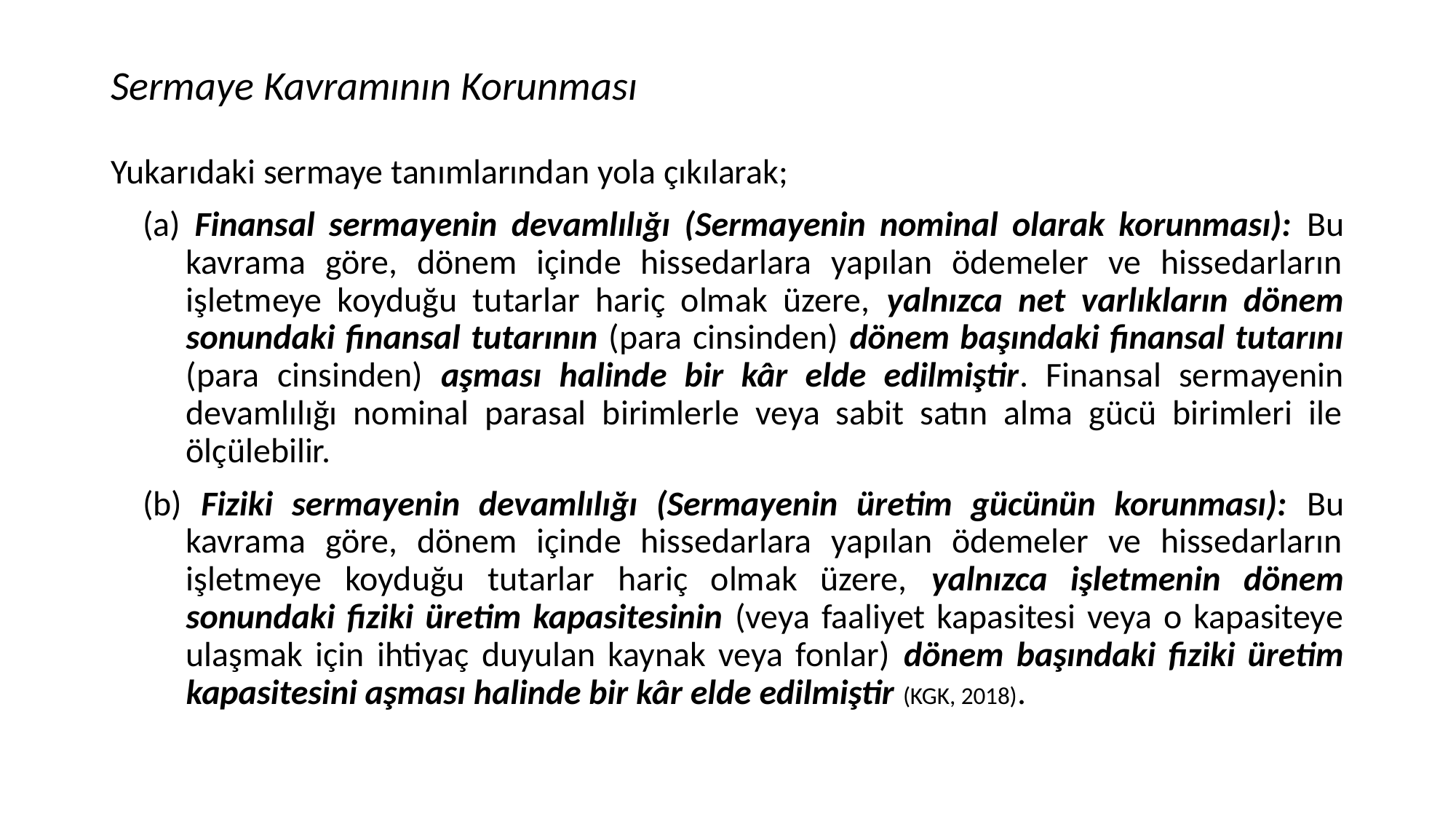

# Sermaye Kavramının Korunması
Yukarıdaki sermaye tanımlarından yola çıkılarak;
(a) Finansal sermayenin devamlılığı (Sermayenin nominal olarak korunması): Bu kavrama göre, dönem içinde hissedarlara yapılan ödemeler ve hissedarların işletmeye koyduğu tutarlar hariç olmak üzere, yalnızca net varlıkların dönem sonundaki finansal tutarının (para cinsinden) dönem başındaki finansal tutarını (para cinsinden) aşması halinde bir kâr elde edilmiştir. Finansal sermayenin devamlılığı nominal parasal birimlerle veya sabit satın alma gücü birimleri ile ölçülebilir.
(b) Fiziki sermayenin devamlılığı (Sermayenin üretim gücünün korunması): Bu kavrama göre, dönem içinde hissedarlara yapılan ödemeler ve hissedarların işletmeye koyduğu tutarlar hariç olmak üzere, yalnızca işletmenin dönem sonundaki fiziki üretim kapasitesinin (veya faaliyet kapasitesi veya o kapasiteye ulaşmak için ihtiyaç duyulan kaynak veya fonlar) dönem başındaki fiziki üretim kapasitesini aşması halinde bir kâr elde edilmiştir (KGK, 2018).